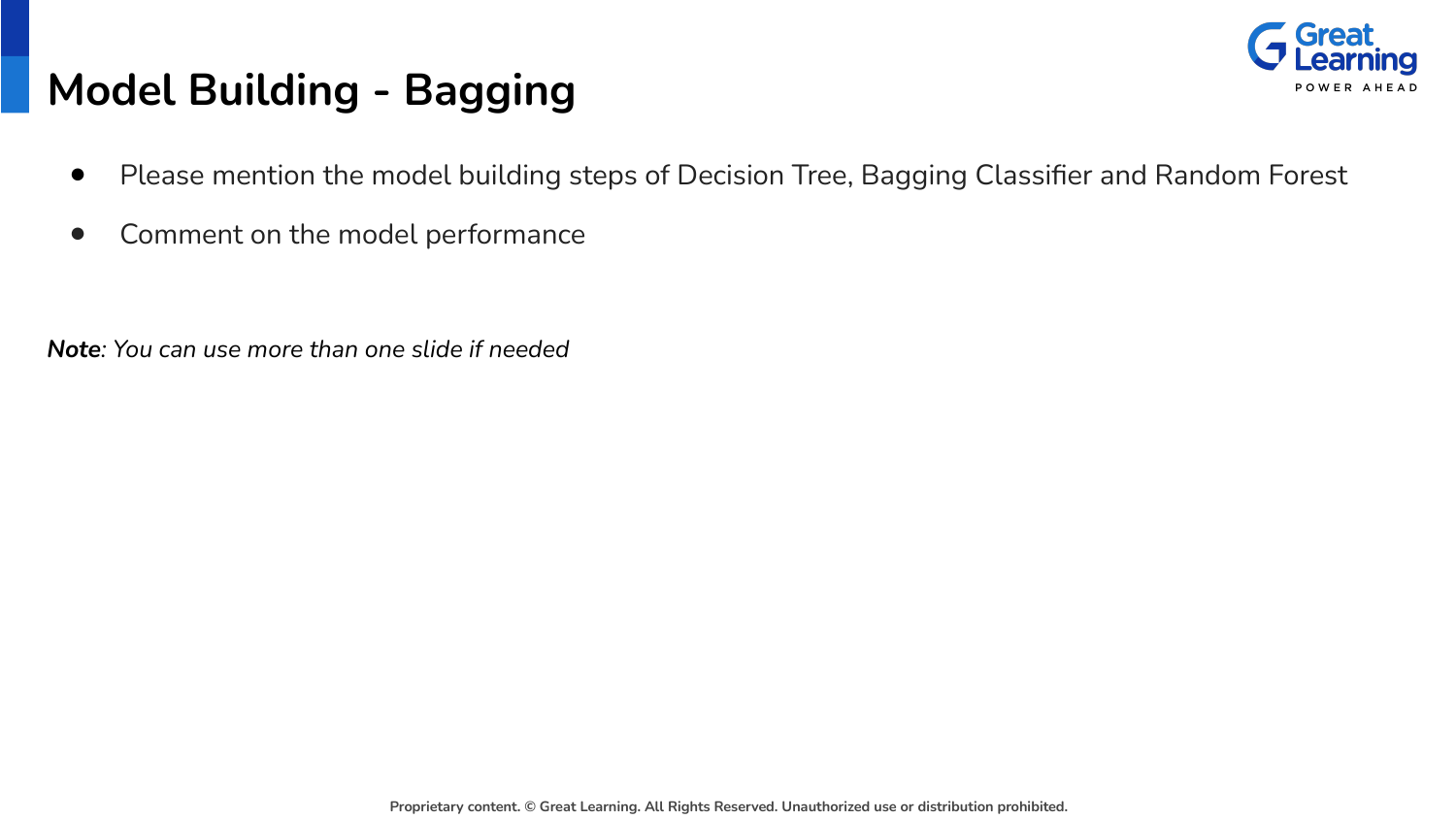

# Model Building - Bagging
Please mention the model building steps of Decision Tree, Bagging Classifier and Random Forest
Comment on the model performance

Note: You can use more than one slide if needed